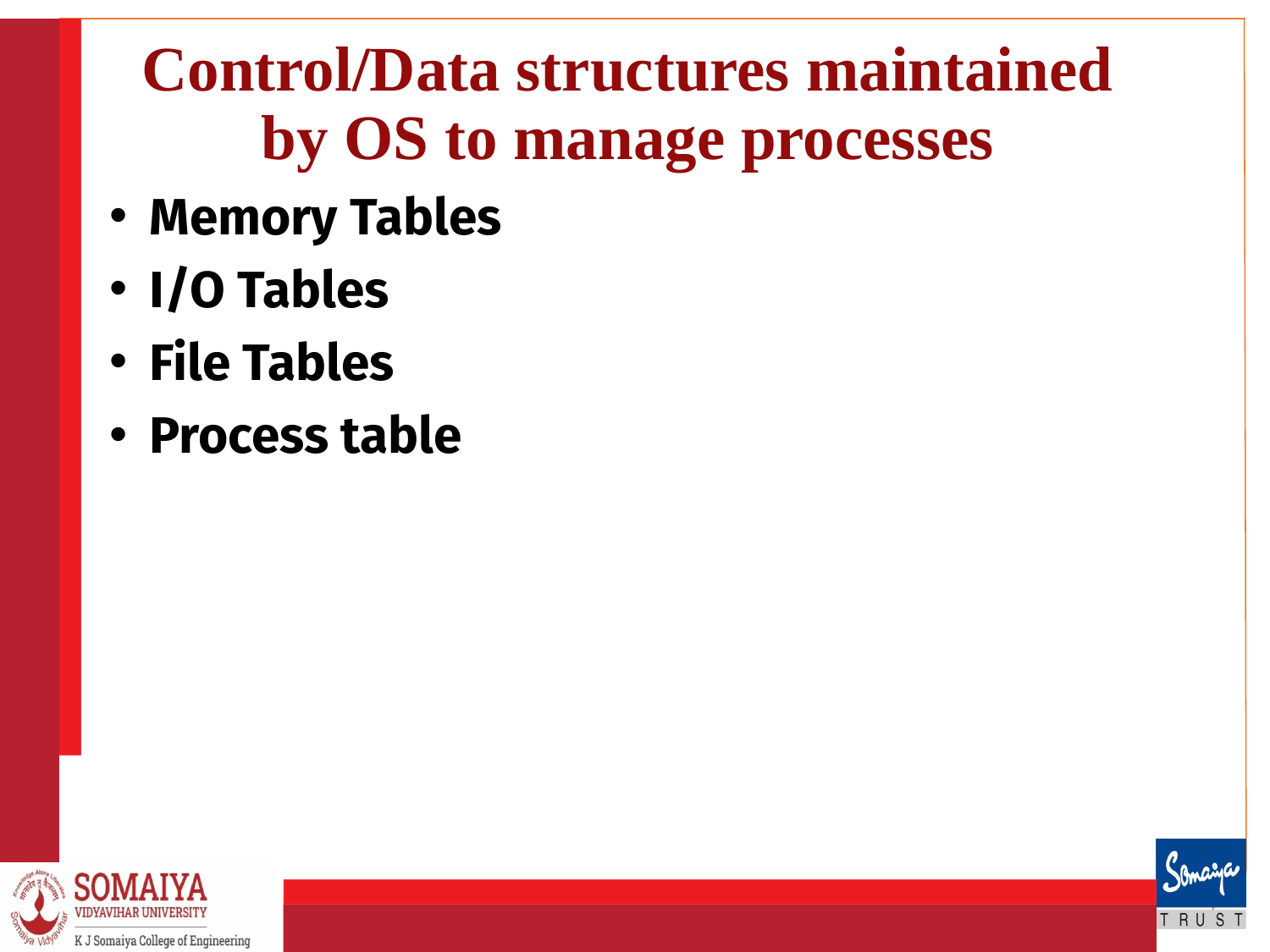

# Control/Data structures maintained by OS to manage processes
Memory Tables
I/O Tables
File Tables
Process table